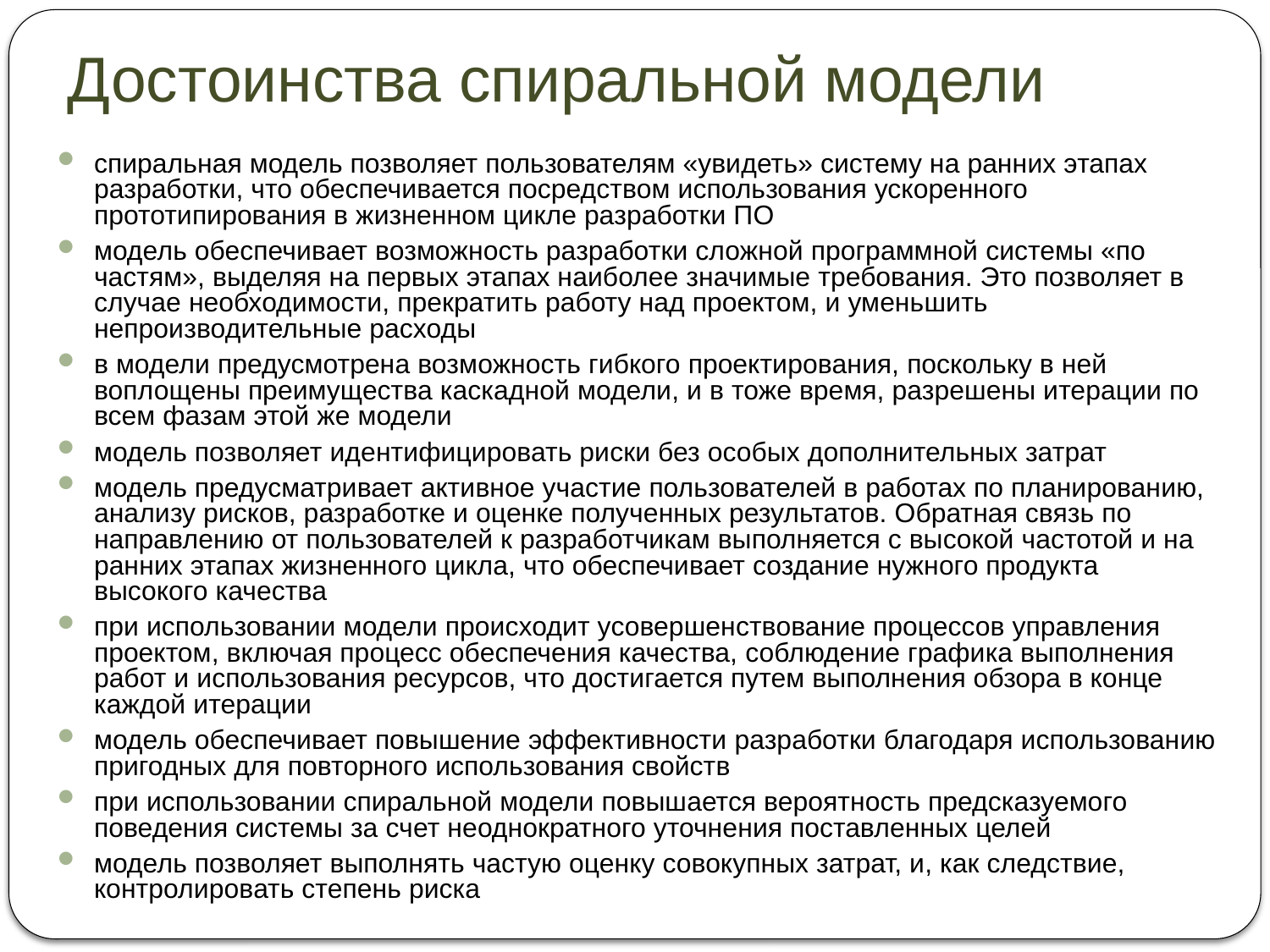

# Достоинства спиральной модели
спиральная модель позволяет пользователям «увидеть» систему на ранних этапах разработки, что обеспечивается посредством использования ускоренного прототипирования в жизненном цикле разработки ПО
модель обеспечивает возможность разработки сложной программной системы «по частям», выделяя на первых этапах наиболее значимые требования. Это позволяет в случае необходимости, прекратить работу над проектом, и уменьшить непроизводительные расходы
в модели предусмотрена возможность гибкого проектирования, поскольку в ней воплощены преимущества каскадной модели, и в тоже время, разрешены итерации по всем фазам этой же модели
модель позволяет идентифицировать риски без особых дополнительных затрат
модель предусматривает активное участие пользователей в работах по планированию, анализу рисков, разработке и оценке полученных результатов. Обратная связь по направлению от пользователей к разработчикам выполняется с высокой частотой и на ранних этапах жизненного цикла, что обеспечивает создание нужного продукта высокого качества
при использовании модели происходит усовершенствование процессов управления проектом, включая процесс обеспечения качества, соблюдение графика выполнения работ и использования ресурсов, что достигается путем выполнения обзора в конце каждой итерации
модель обеспечивает повышение эффективности разработки благодаря использованию пригодных для повторного использования свойств
при использовании спиральной модели повышается вероятность предсказуемого поведения системы за счет неоднократного уточнения поставленных целей
модель позволяет выполнять частую оценку совокупных затрат, и, как следствие, контролировать степень риска